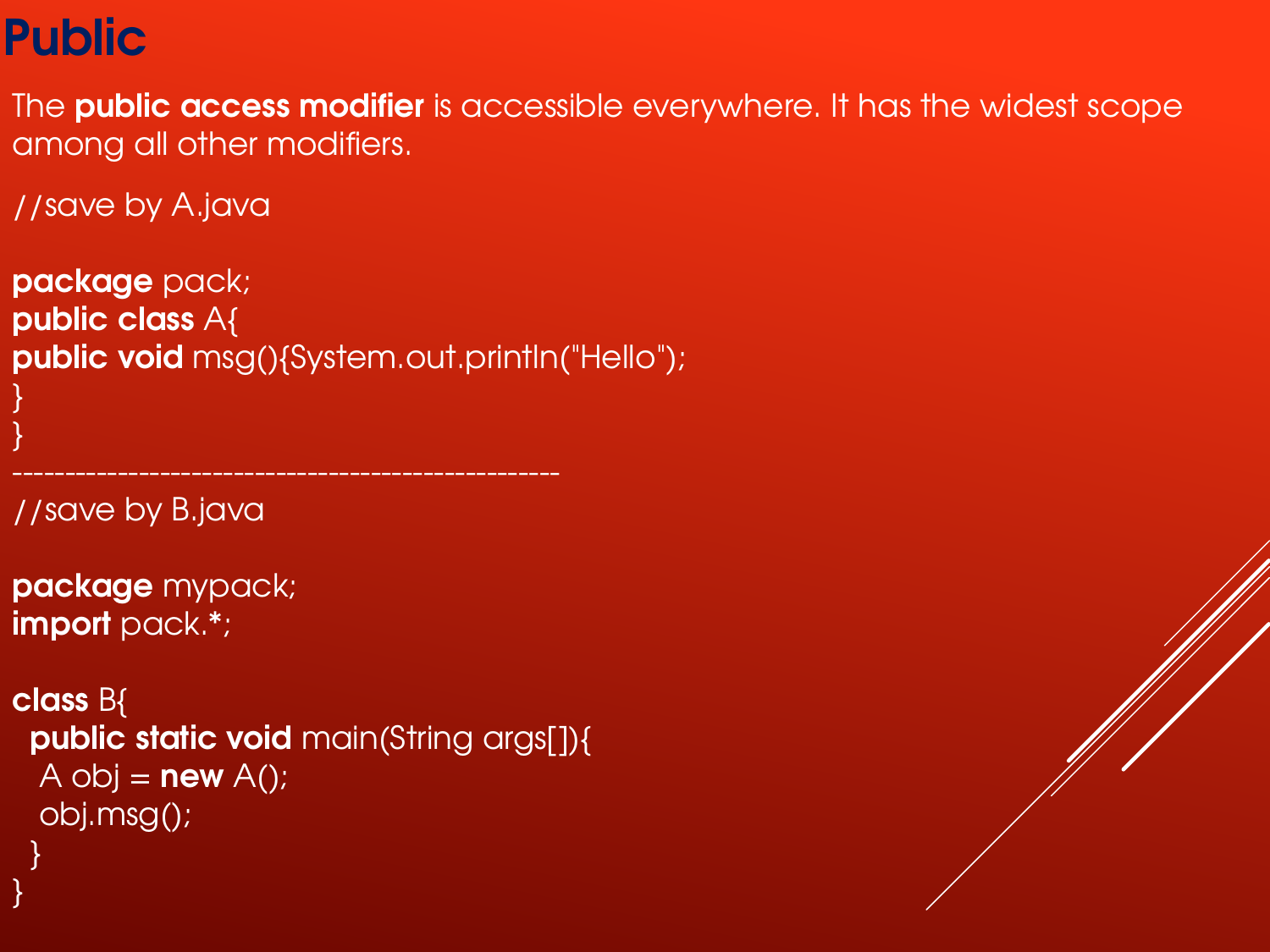

Public
The public access modifier is accessible everywhere. It has the widest scope among all other modifiers.
//save by A.java

package pack;
public class A{
public void msg(){System.out.println("Hello");
}
}
----------------------------------------------------
//save by B.java

package mypack;
import pack.*;

class B{
  public static void main(String args[]){
   A obj = new A();
   obj.msg();
  }
}